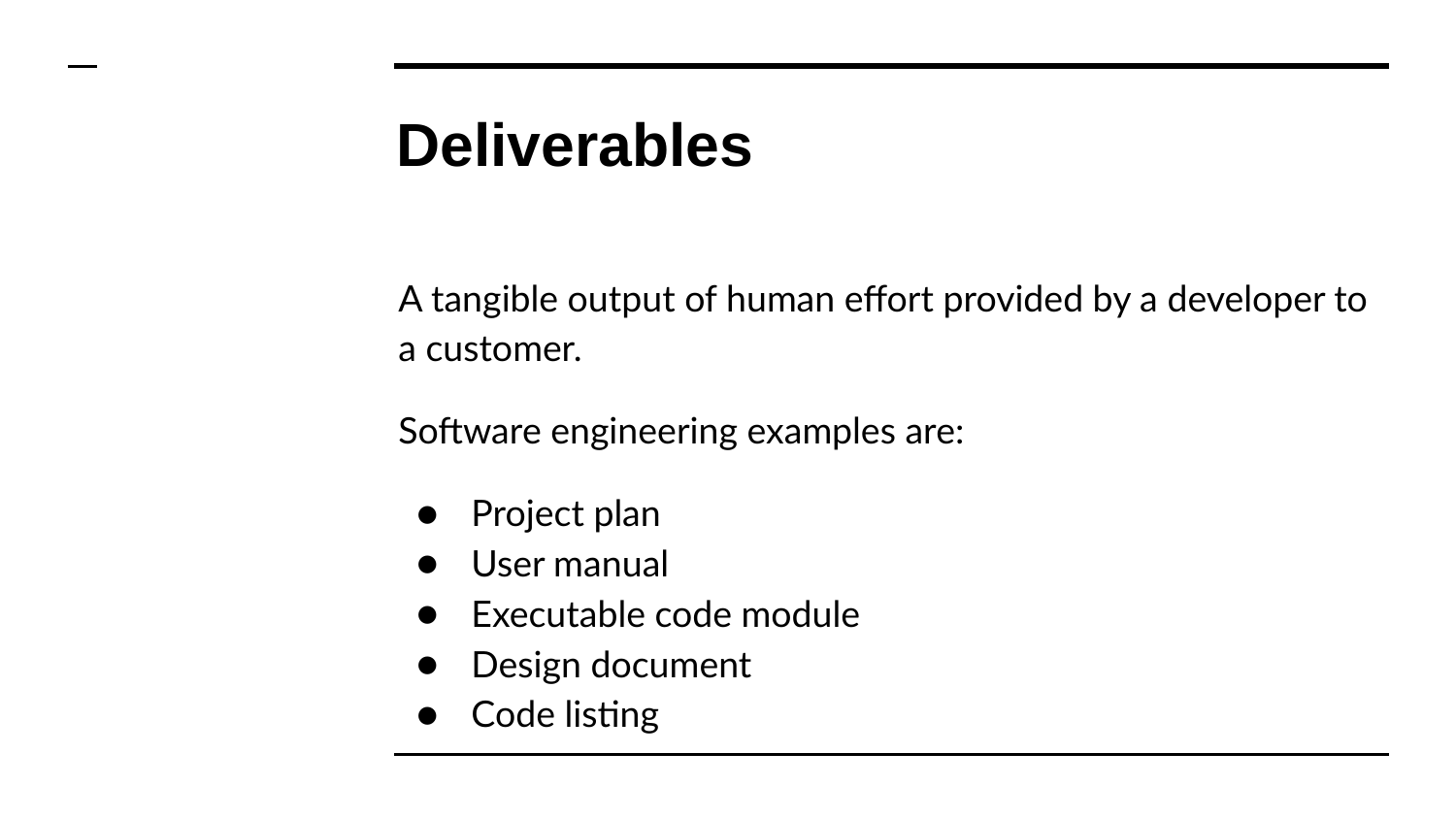

# Deliverables
A tangible output of human effort provided by a developer to a customer.
Software engineering examples are:
Project plan
User manual
Executable code module
Design document
Code listing